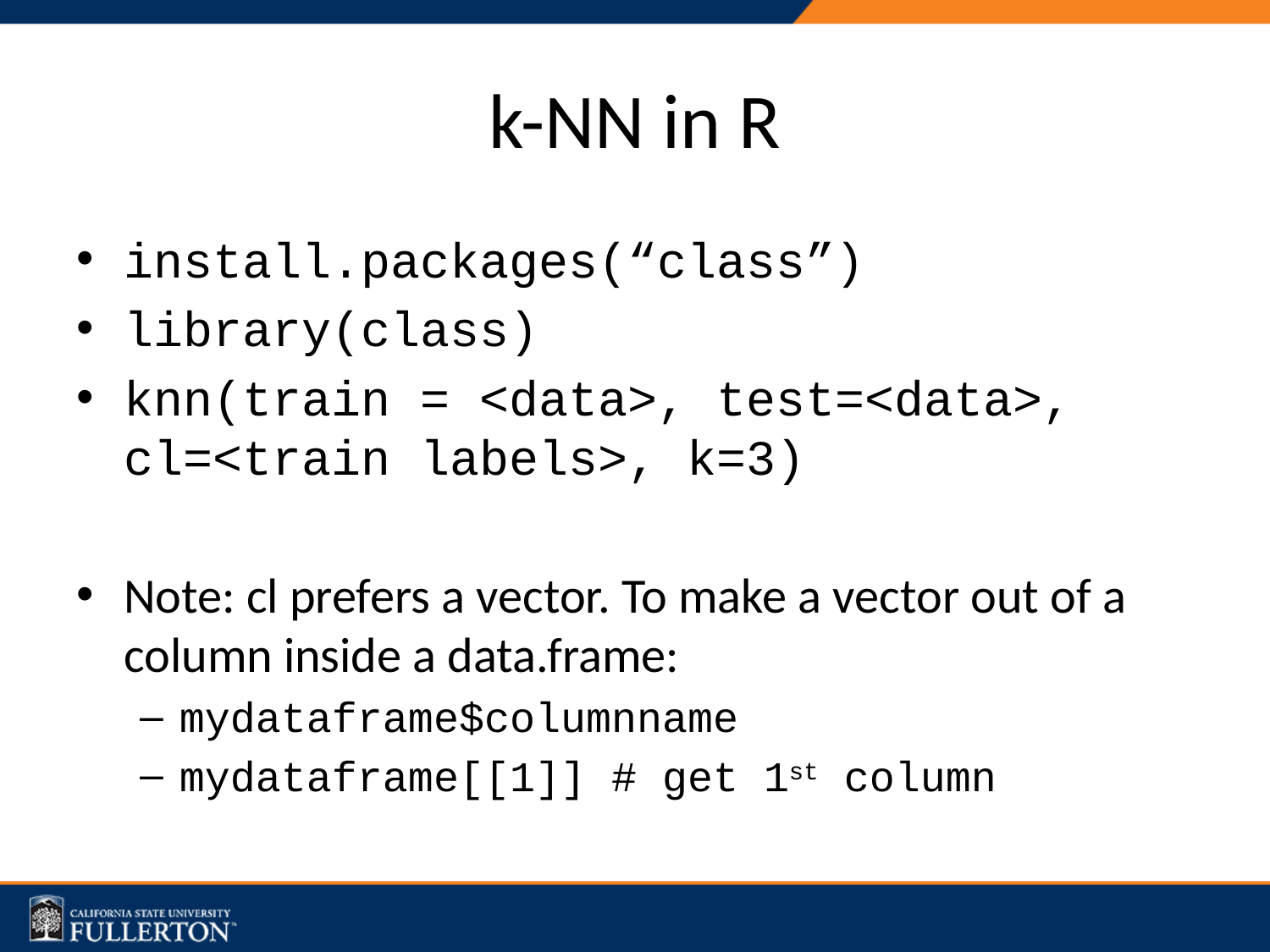

# k-NN in R
install.packages(“class”)
library(class)
knn(train = <data>, test=<data>, cl=<train labels>, k=3)

Note: cl prefers a vector. To make a vector out of a column inside a data.frame:
mydataframe$columnname
mydataframe[[1]] # get 1st column